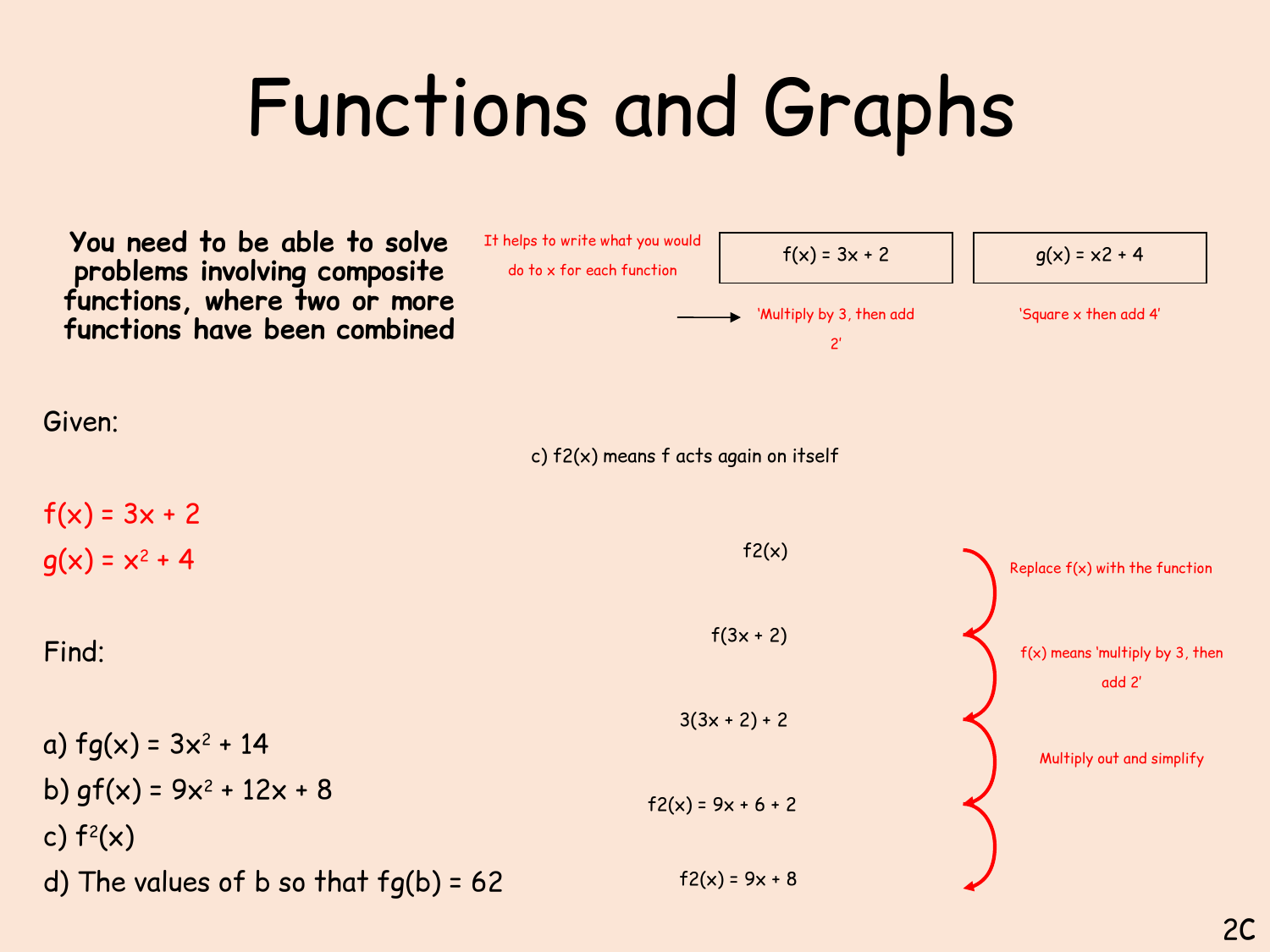

# Functions and Graphs
You need to be able to solve problems involving composite functions, where two or more functions have been combined

	Given:

	f(x) = 3x + 2
	g(x) = x2 + 4

	Find:

	a) fg(x) = 3x2 + 14
	b) gf(x) = 9x2 + 12x + 8
	c) f2(x)
	d) The values of b so that fg(b) = 62
It helps to write what you would do to x for each function
f(x) = 3x + 2
g(x) = x2 + 4
‘Multiply by 3, then add 2’
‘Square x then add 4’

c) f2(x) means f acts again on itself
f2(x)

Replace f(x) with the function
f(3x + 2)

f(x) means ‘multiply by 3, then add 2’
3(3x + 2) + 2

Multiply out and simplify
f2(x) = 9x + 6 + 2

f2(x) = 9x + 8
2C